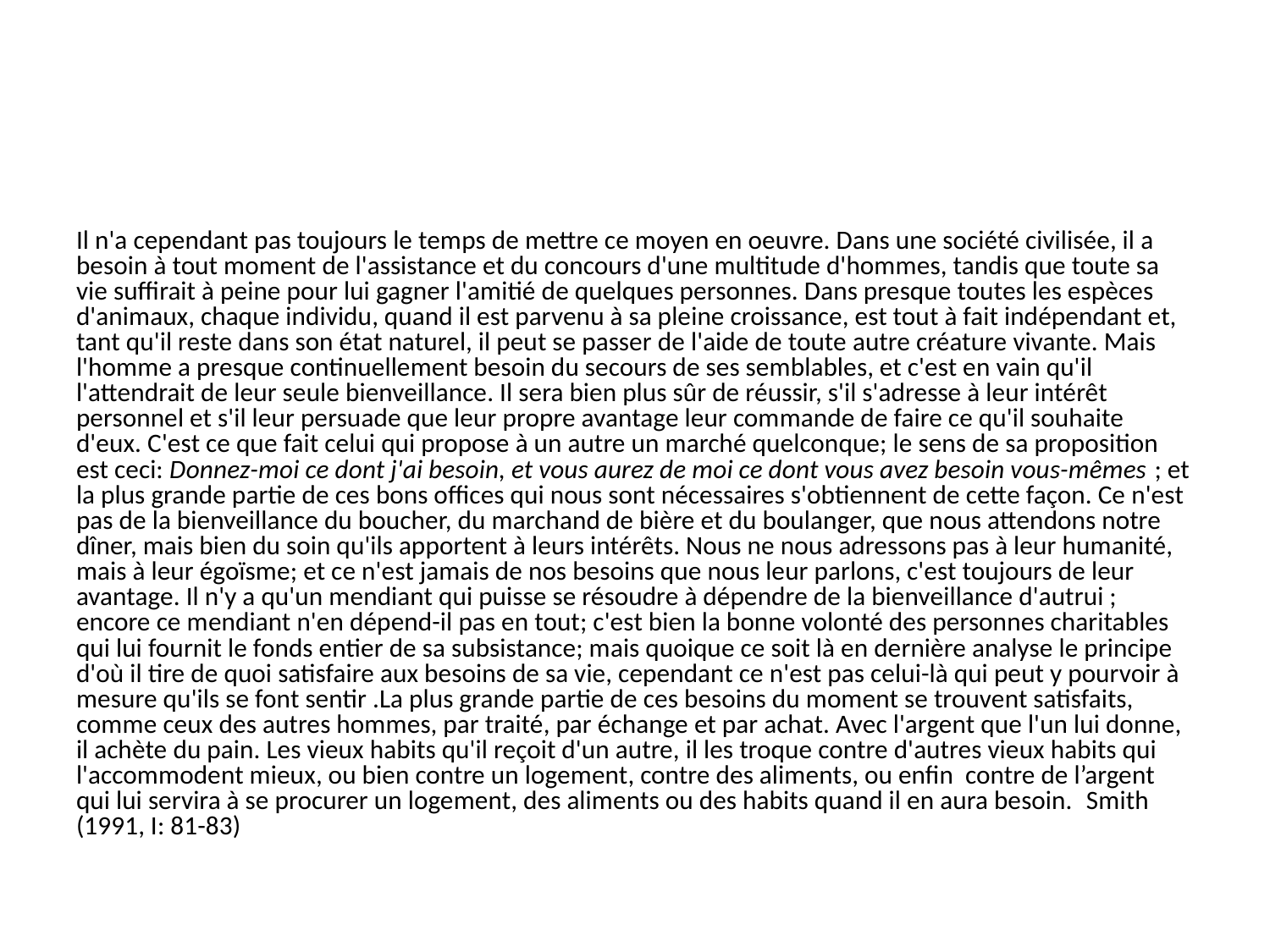

#
Il n'a cependant pas toujours le temps de mettre ce moyen en oeuvre. Dans une société civilisée, il a besoin à tout moment de l'assistance et du concours d'une multitude d'hommes, tandis que toute sa vie suffirait à peine pour lui gagner l'amitié de quelques personnes. Dans presque toutes les espèces d'animaux, chaque individu, quand il est parvenu à sa pleine croissance, est tout à fait indépendant et, tant qu'il reste dans son état naturel, il peut se passer de l'aide de toute autre créature vivante. Mais l'homme a presque continuellement besoin du secours de ses semblables, et c'est en vain qu'il l'attendrait de leur seule bienveillance. Il sera bien plus sûr de réussir, s'il s'adresse à leur intérêt personnel et s'il leur persuade que leur propre avantage leur commande de faire ce qu'il souhaite d'eux. C'est ce que fait celui qui propose à un autre un marché quelconque; le sens de sa proposition est ceci: Donnez-moi ce dont j'ai besoin, et vous aurez de moi ce dont vous avez besoin vous-mêmes ; et la plus grande partie de ces bons offices qui nous sont nécessaires s'obtiennent de cette façon. Ce n'est pas de la bienveillance du boucher, du marchand de bière et du boulanger, que nous attendons notre dîner, mais bien du soin qu'ils apportent à leurs intérêts. Nous ne nous adressons pas à leur humanité, mais à leur égoïsme; et ce n'est jamais de nos besoins que nous leur parlons, c'est toujours de leur avantage. Il n'y a qu'un mendiant qui puisse se résoudre à dépendre de la bienveillance d'autrui ; encore ce mendiant n'en dépend-il pas en tout; c'est bien la bonne volonté des personnes charitables qui lui fournit le fonds entier de sa subsistance; mais quoique ce soit là en dernière analyse le principe d'où il tire de quoi satisfaire aux besoins de sa vie, cependant ce n'est pas celui-là qui peut y pourvoir à mesure qu'ils se font sentir .La plus grande partie de ces besoins du moment se trouvent satisfaits, comme ceux des autres hommes, par traité, par échange et par achat. Avec l'argent que l'un lui donne, il achète du pain. Les vieux habits qu'il reçoit d'un autre, il les troque contre d'autres vieux habits qui l'accommodent mieux, ou bien contre un logement, contre des aliments, ou enfin  contre de l’argent qui lui servira à se procurer un logement, des aliments ou des habits quand il en aura besoin.  Smith (1991, I: 81-83)